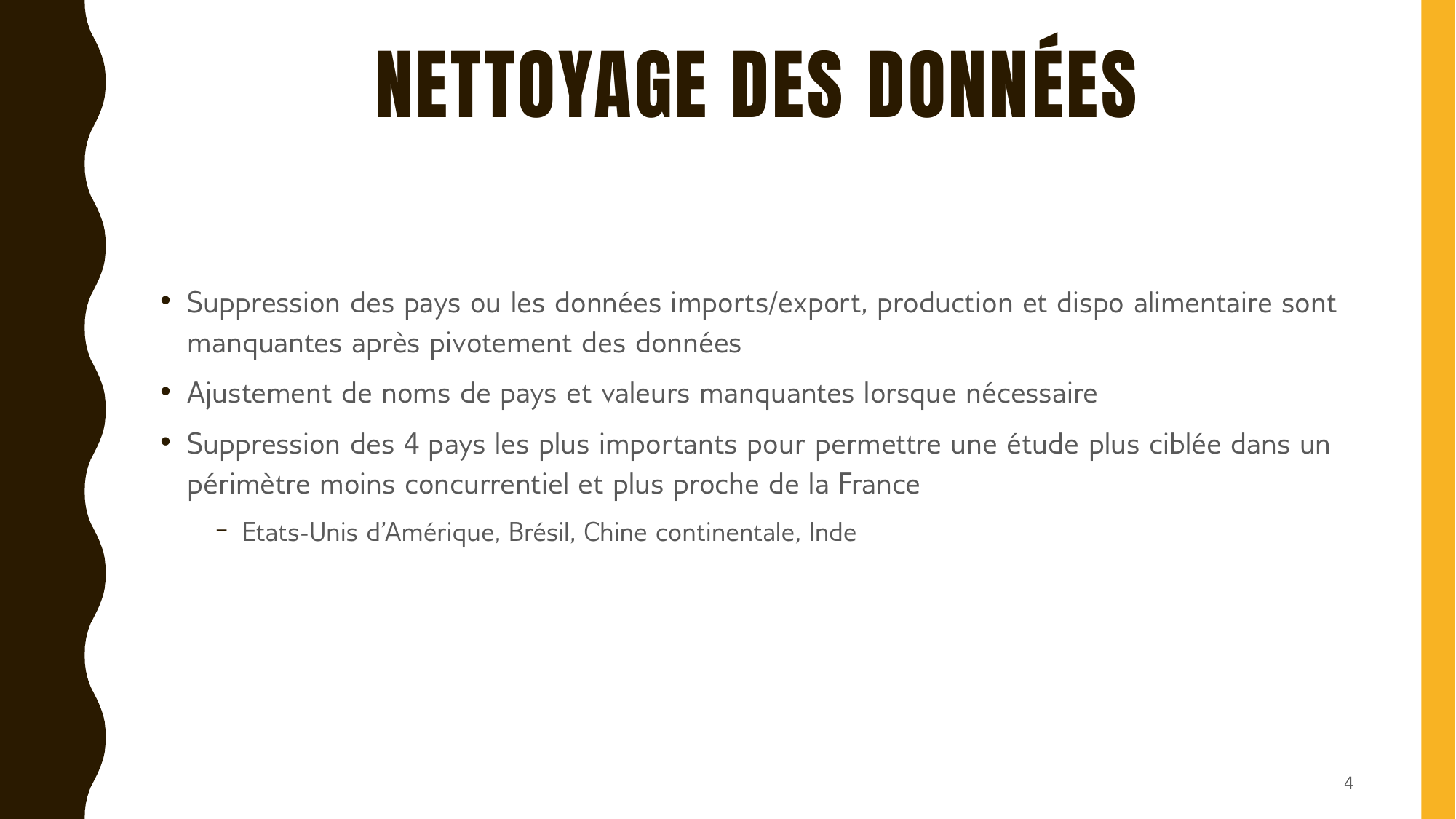

# nettoyage des données
Suppression des pays ou les données imports/export, production et dispo alimentaire sont manquantes après pivotement des données
Ajustement de noms de pays et valeurs manquantes lorsque nécessaire
Suppression des 4 pays les plus importants pour permettre une étude plus ciblée dans un périmètre moins concurrentiel et plus proche de la France
Etats-Unis d’Amérique, Brésil, Chine continentale, Inde
4